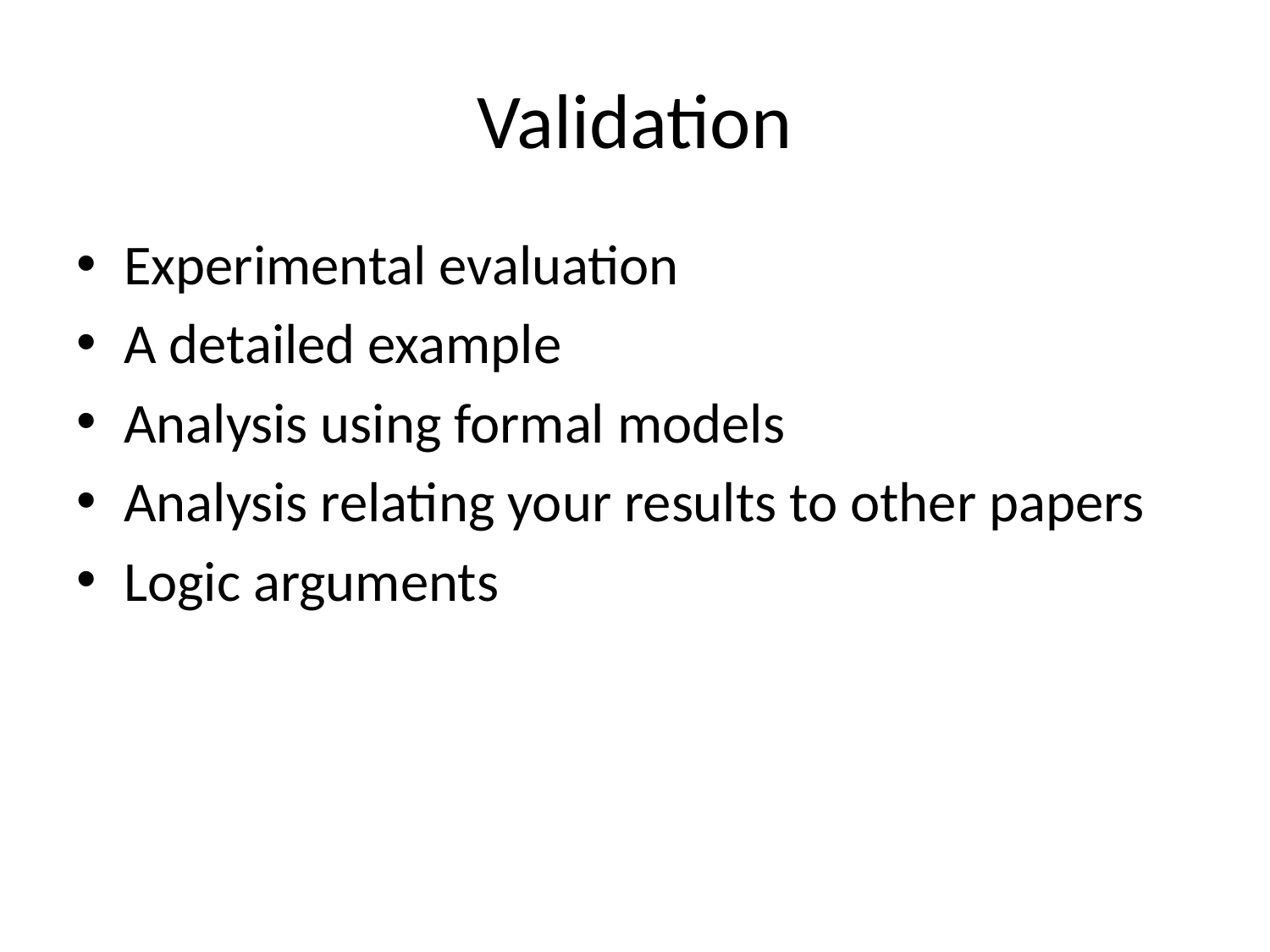

# Validation
Experimental evaluation
A detailed example
Analysis using formal models
Analysis relating your results to other papers
Logic arguments